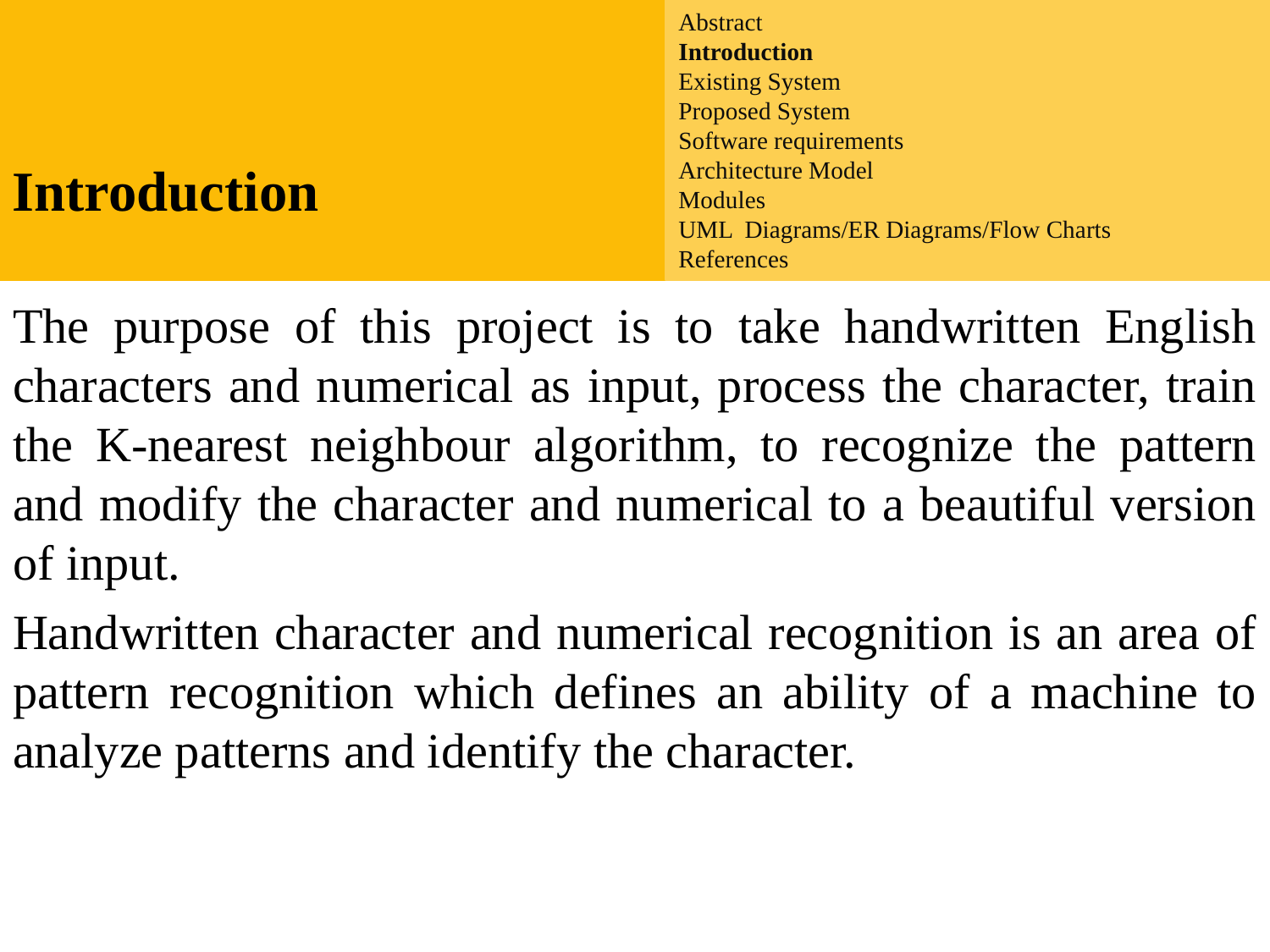

Abstract
Introduction
Existing System
Proposed System
Software requirements
Architecture Model
Modules
UML  Diagrams/ER Diagrams/Flow Charts
References
Abstract
Introduction
Existing System
Proposed System
Software requirements
Architecture Model
Modules
UML  Diagrams/ER Diagrams/Flow Charts
References
Abstract
Introduction
Existing System
Proposed System
Software requirements
Architecture Model
Modules
UML  Diagrams/ER Diagrams/Flow Charts
References

Introduction
The purpose of this project is to take handwritten English characters and numerical as input, process the character, train the K-nearest neighbour algorithm, to recognize the pattern and modify the character and numerical to a beautiful version of input.
Handwritten character and numerical recognition is an area of pattern recognition which defines an ability of a machine to analyze patterns and identify the character.